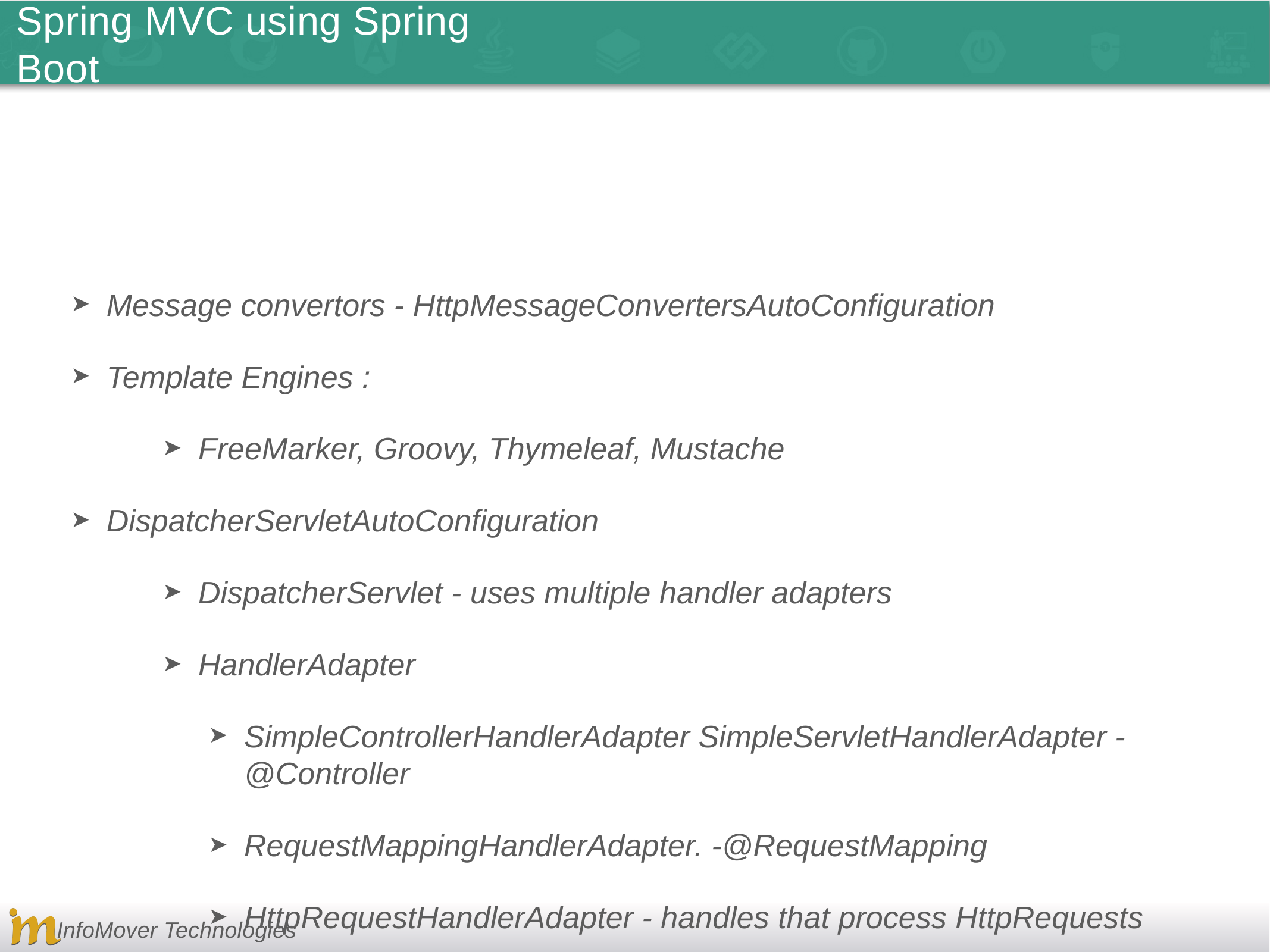

Spring MVC using Spring Boot
Message convertors - HttpMessageConvertersAutoConfiguration
Template Engines :
FreeMarker, Groovy, Thymeleaf, Mustache
DispatcherServletAutoConfiguration
DispatcherServlet - uses multiple handler adapters
HandlerAdapter
SimpleControllerHandlerAdapter SimpleServletHandlerAdapter - @Controller
RequestMappingHandlerAdapter. -@RequestMapping
HttpRequestHandlerAdapter - handles that process HttpRequests